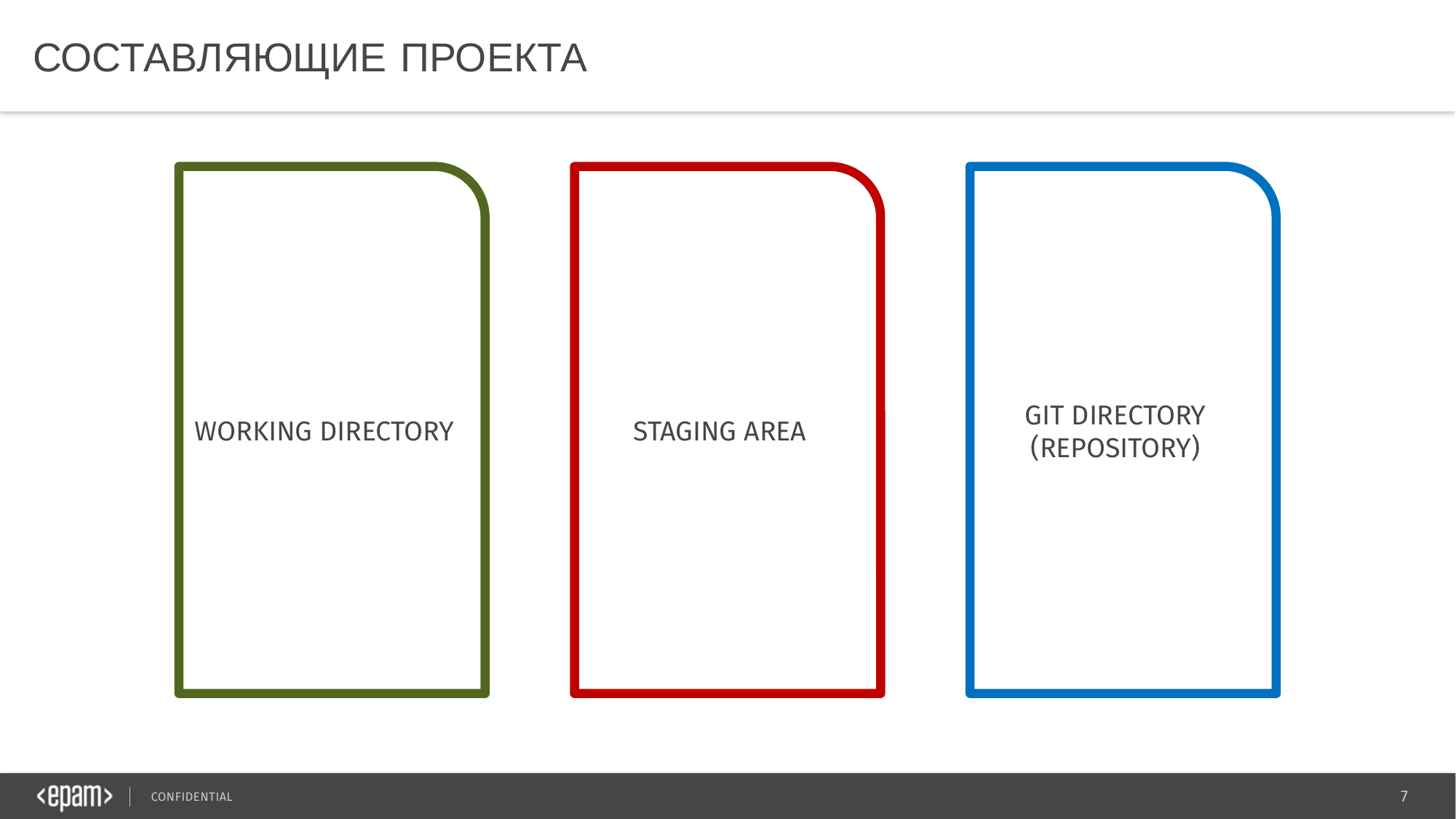

# СОСТАВЛЯЮЩИЕ ПРОЕКТА
GIT DIRECTORY
(REPOSITORY)
STAGING AREA
WORKING DIRECTORY